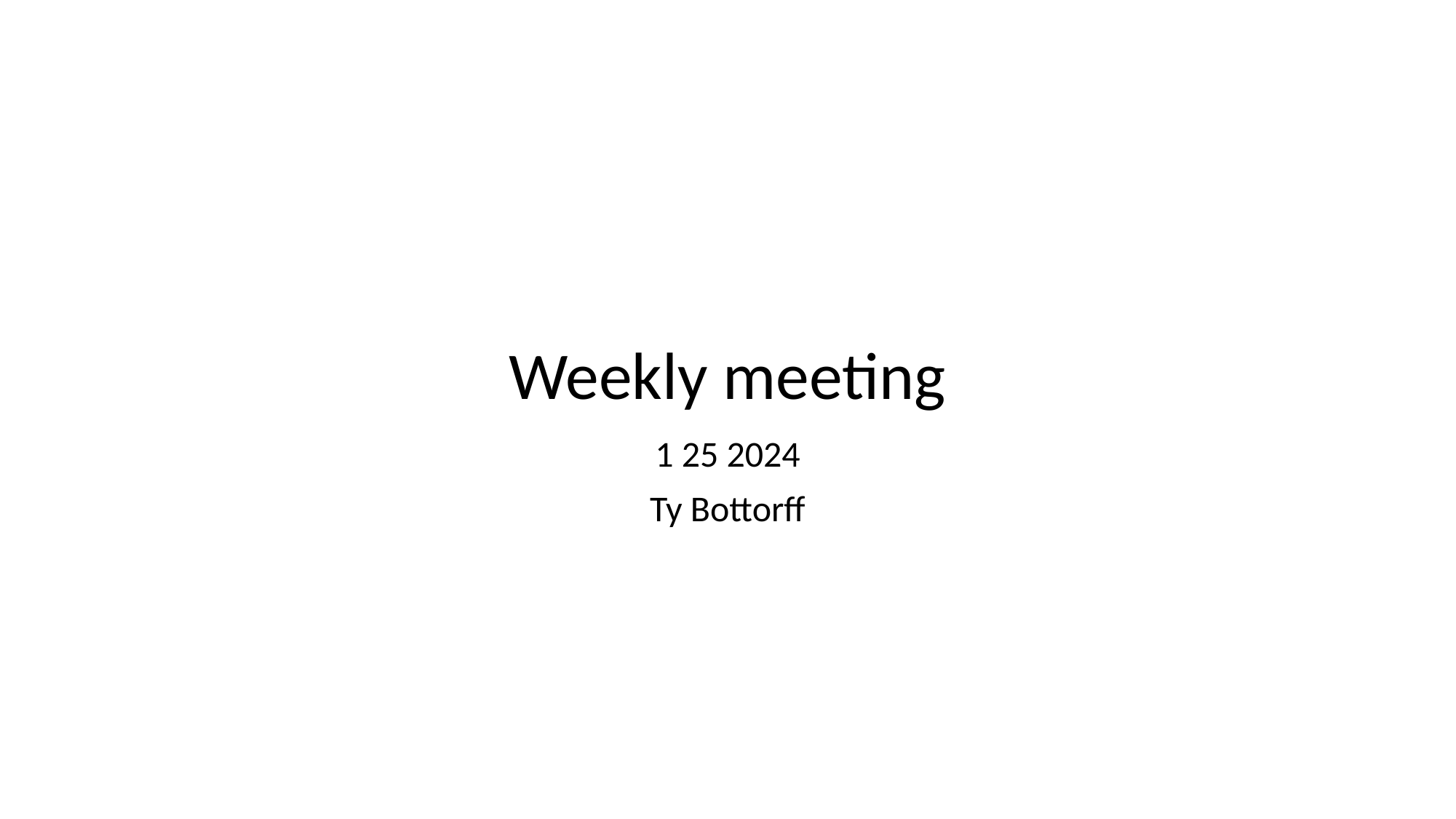

# Weekly meeting
1 25 2024
Ty Bottorff